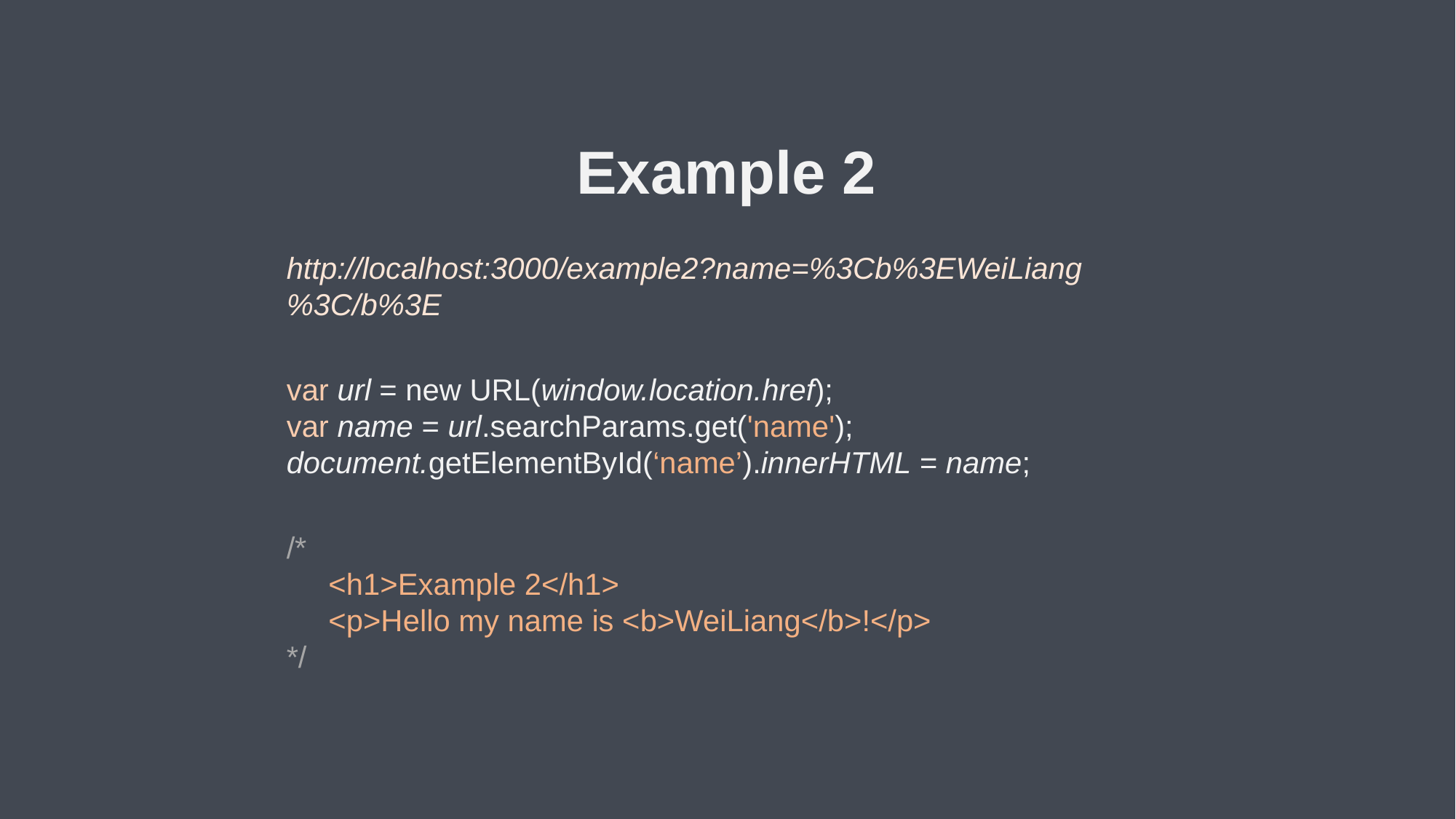

Example 2
http://localhost:3000/example2?name=%3Cb%3EWeiLiang%3C/b%3E
var url = new URL(window.location.href);
var name = url.searchParams.get('name');
document.getElementById(‘name’).innerHTML = name;
/*
     <h1>Example 2</h1>
     <p>Hello my name is <b>WeiLiang</b>!</p>
*/